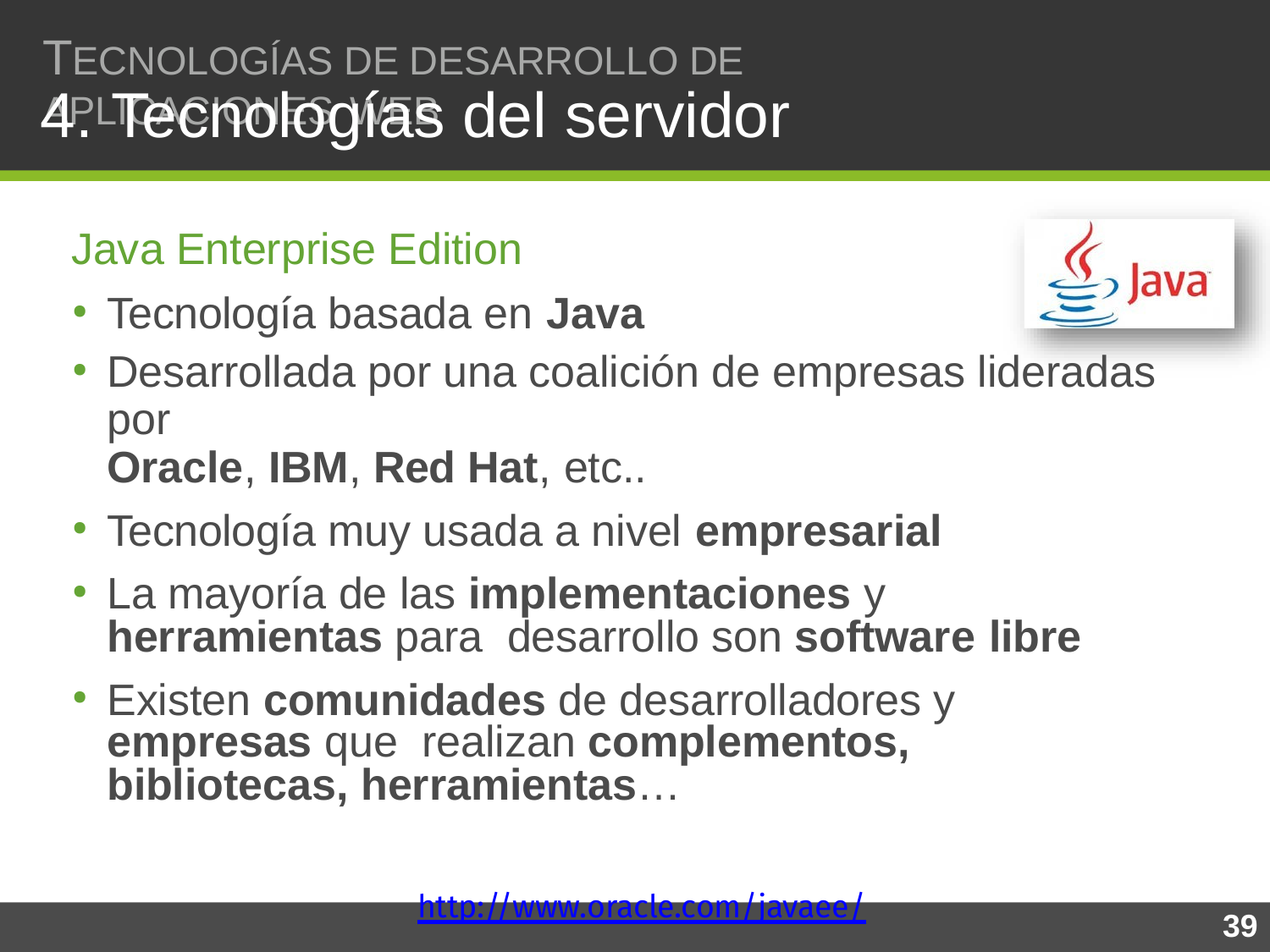

# TECNOLOGÍAS DE DESARROLLO DE APLICACIONES WEB
4. Tecnologías del servidor

Java Enterprise Edition
Tecnología basada en Java
Desarrollada por una coalición de empresas lideradas por
Oracle, IBM, Red Hat, etc..
Tecnología muy usada a nivel empresarial
La mayoría de las implementaciones y herramientas para  desarrollo son software libre
Existen comunidades de desarrolladores y empresas que  realizan complementos, bibliotecas, herramientas…

http://www.oracle.com/javaee/

39